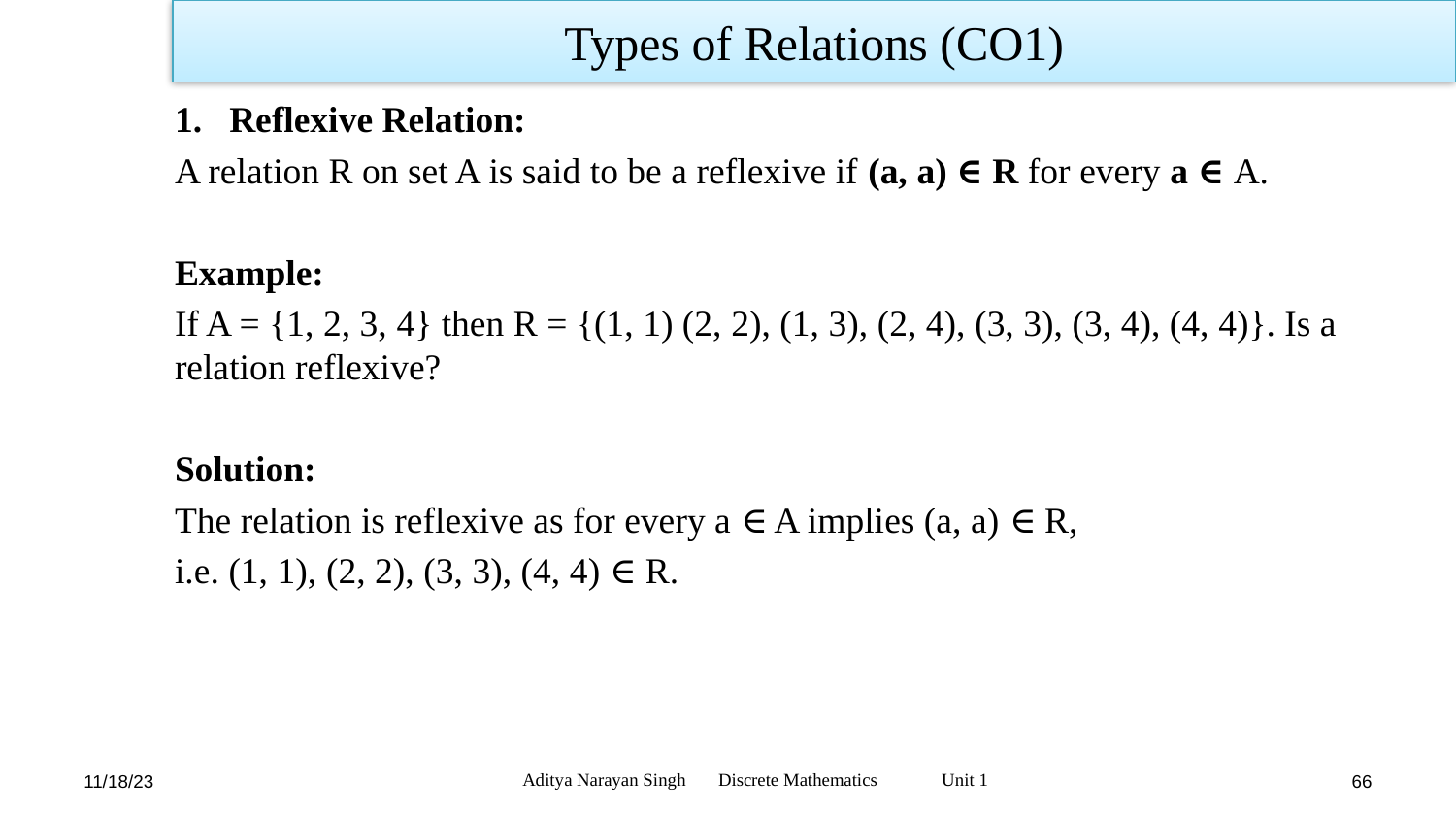

Types of Relations (CO1)
Reflexive Relation:
A relation R on set A is said to be a reflexive if (a, a) ∈ R for every a ∈ A.

Example:
If A = {1, 2, 3, 4} then R = {(1, 1) (2, 2), (1, 3), (2, 4), (3, 3), (3, 4), (4, 4)}. Is a relation reflexive?

Solution:
The relation is reflexive as for every a ∈ A implies (a, a) ∈ R,
i.e. (1, 1), (2, 2), (3, 3), (4, 4) ∈ R.

Aditya Narayan Singh       Discrete Mathematics              Unit 1
11/18/23
66